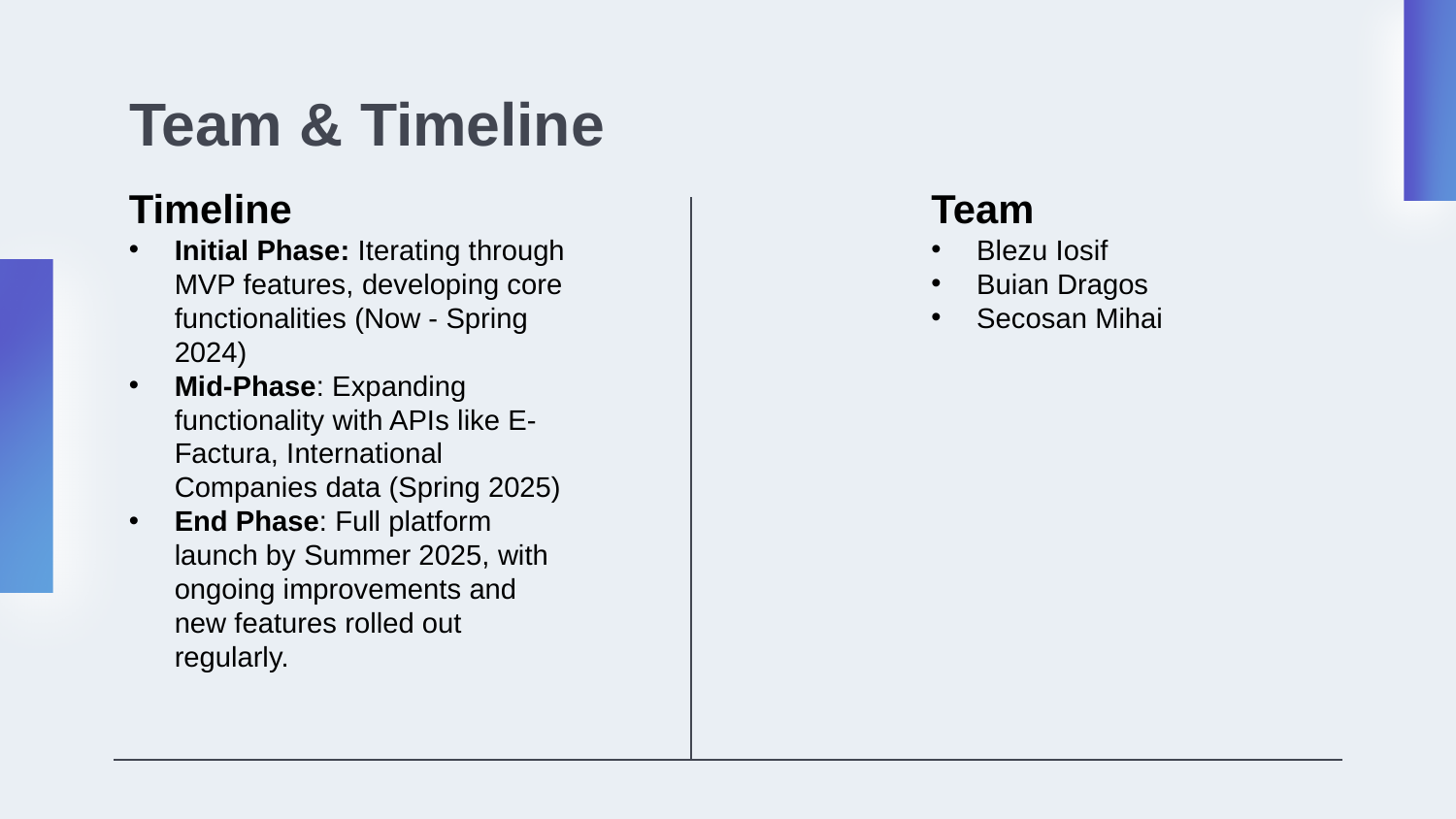

# Team & Timeline
Timeline
Initial Phase: Iterating through MVP features, developing core functionalities (Now - Spring 2024)
Mid-Phase: Expanding functionality with APIs like E-Factura, International Companies data (Spring 2025)
End Phase: Full platform launch by Summer 2025, with ongoing improvements and new features rolled out regularly.

Team
Blezu Iosif
Buian Dragos
Secosan Mihai